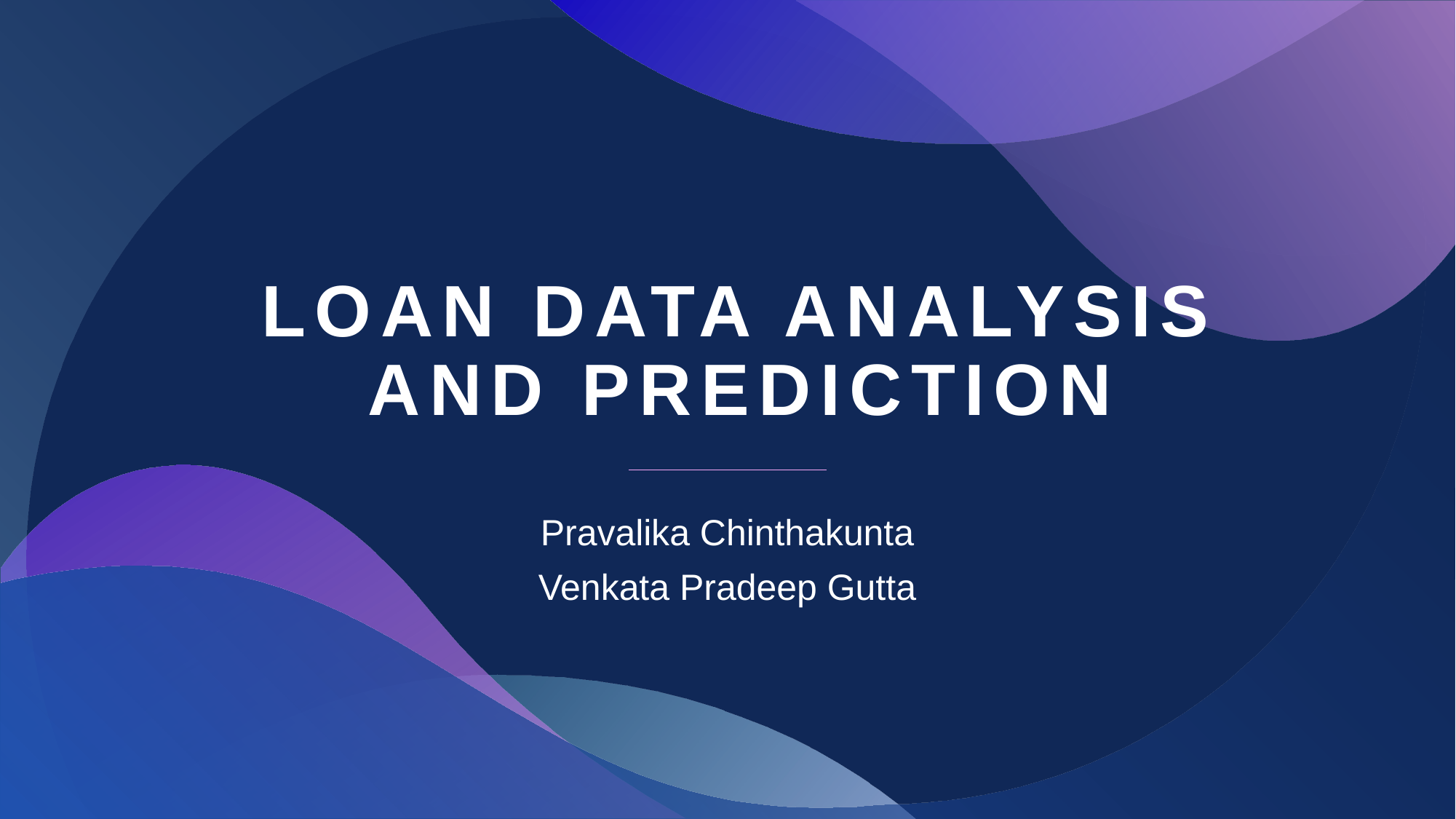

# Loan Data Analysis and Prediction
Pravalika Chinthakunta
Venkata Pradeep Gutta